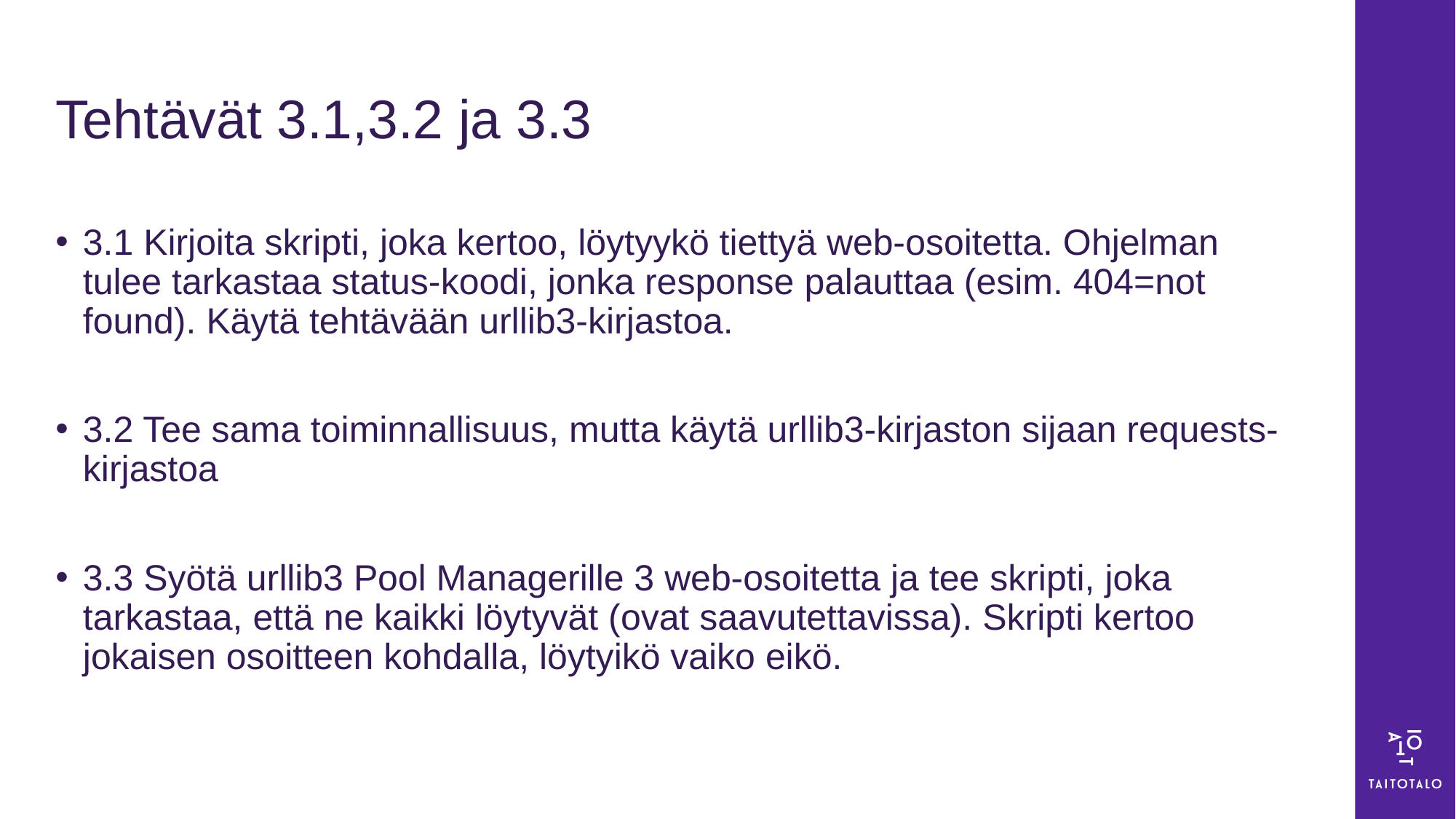

# Tehtävät 3.1,3.2 ja 3.3
3.1 Kirjoita skripti, joka kertoo, löytyykö tiettyä web-osoitetta. Ohjelman tulee tarkastaa status-koodi, jonka response palauttaa (esim. 404=not found). Käytä tehtävään urllib3-kirjastoa.

3.2 Tee sama toiminnallisuus, mutta käytä urllib3-kirjaston sijaan requests-kirjastoa

3.3 Syötä urllib3 Pool Managerille 3 web-osoitetta ja tee skripti, joka tarkastaa, että ne kaikki löytyvät (ovat saavutettavissa). Skripti kertoo jokaisen osoitteen kohdalla, löytyikö vaiko eikö.